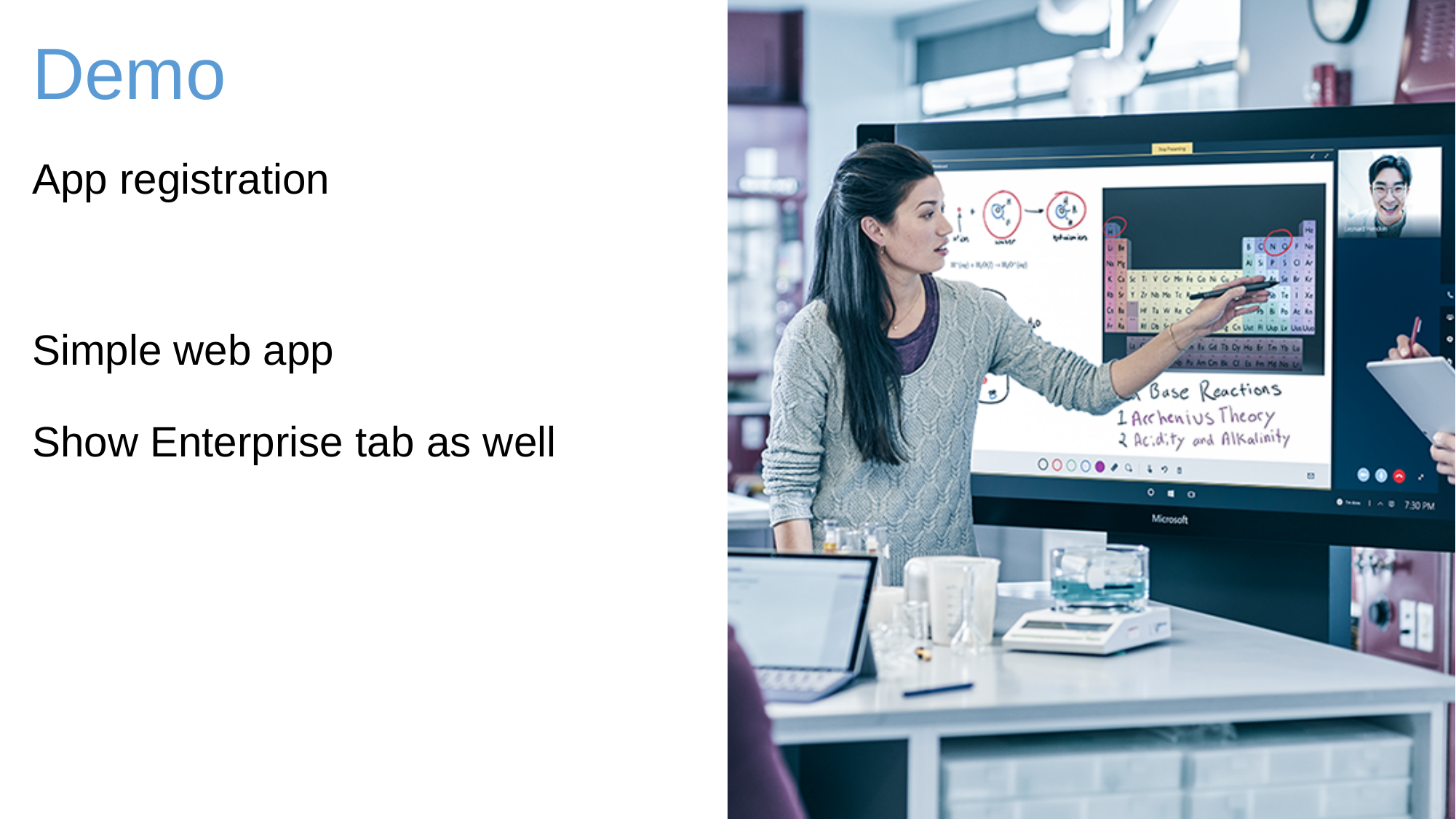

App registration
Simple web app
Show Enterprise tab as well